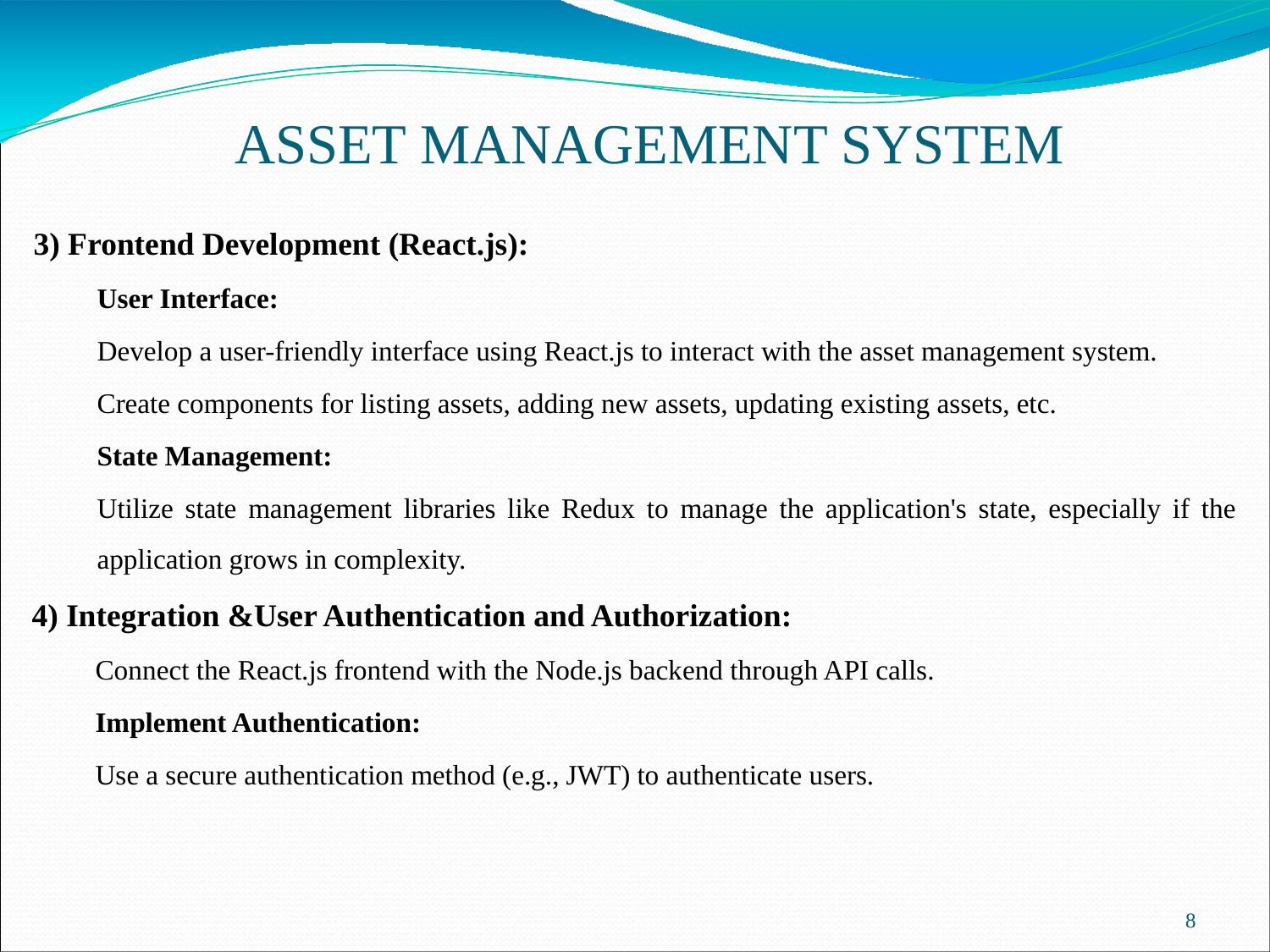

# ASSET MANAGEMENT SYSTEM
3) Frontend Development (React.js):
User Interface:
Develop a user-friendly interface using React.js to interact with the asset management system.
Create components for listing assets, adding new assets, updating existing assets, etc.
State Management:
Utilize state management libraries like Redux to manage the application's state, especially if the application grows in complexity.
4) Integration &User Authentication and Authorization:
Connect the React.js frontend with the Node.js backend through API calls.
Implement Authentication:
Use a secure authentication method (e.g., JWT) to authenticate users.
8